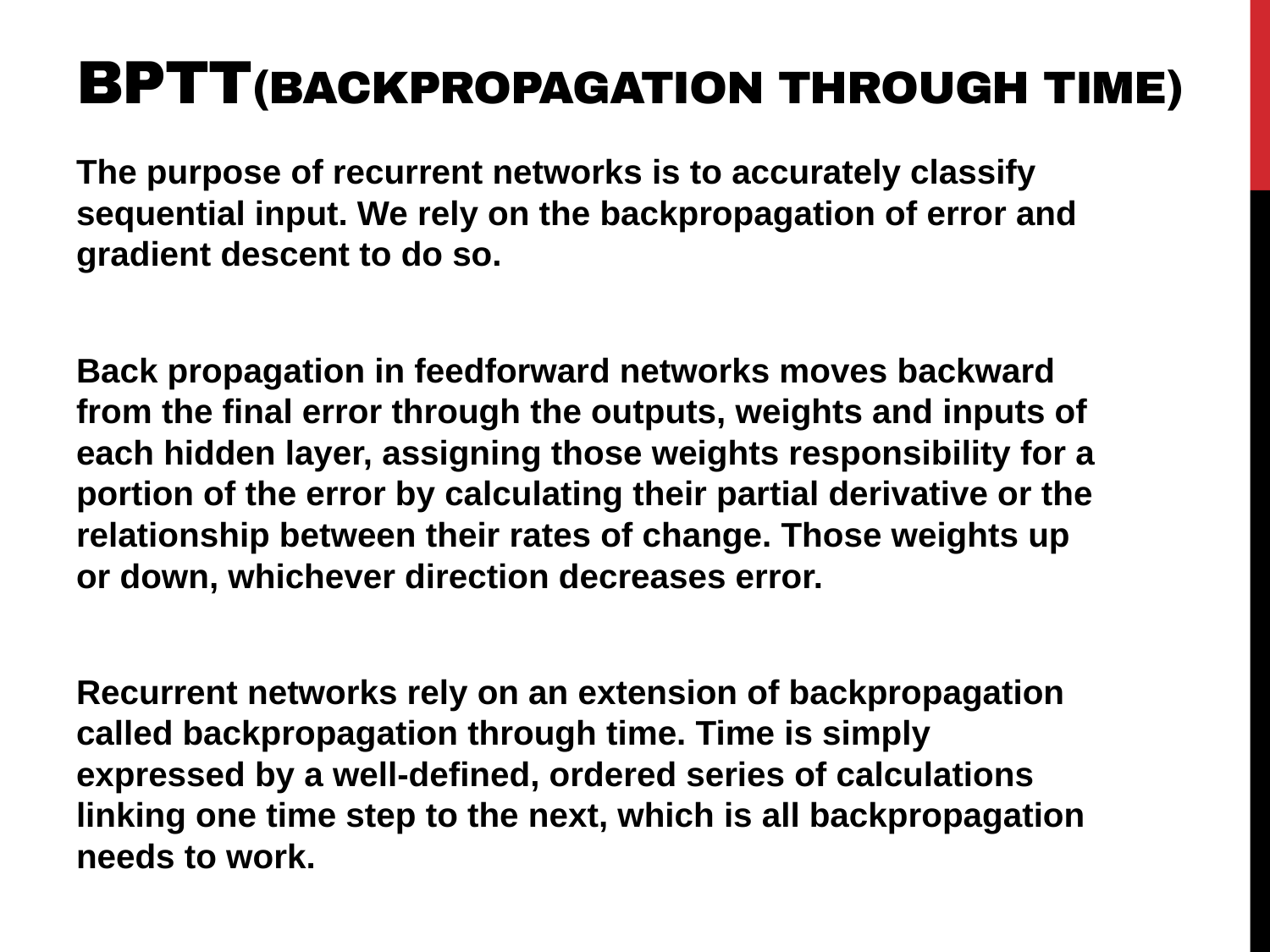

# BPTT(backpropagation through time)
The purpose of recurrent networks is to accurately classify sequential input. We rely on the backpropagation of error and gradient descent to do so.

Back propagation in feedforward networks moves backward from the final error through the outputs, weights and inputs of each hidden layer, assigning those weights responsibility for a portion of the error by calculating their partial derivative or the relationship between their rates of change. Those weights up or down, whichever direction decreases error.

Recurrent networks rely on an extension of backpropagation called backpropagation through time. Time is simply expressed by a well-defined, ordered series of calculations linking one time step to the next, which is all backpropagation needs to work.